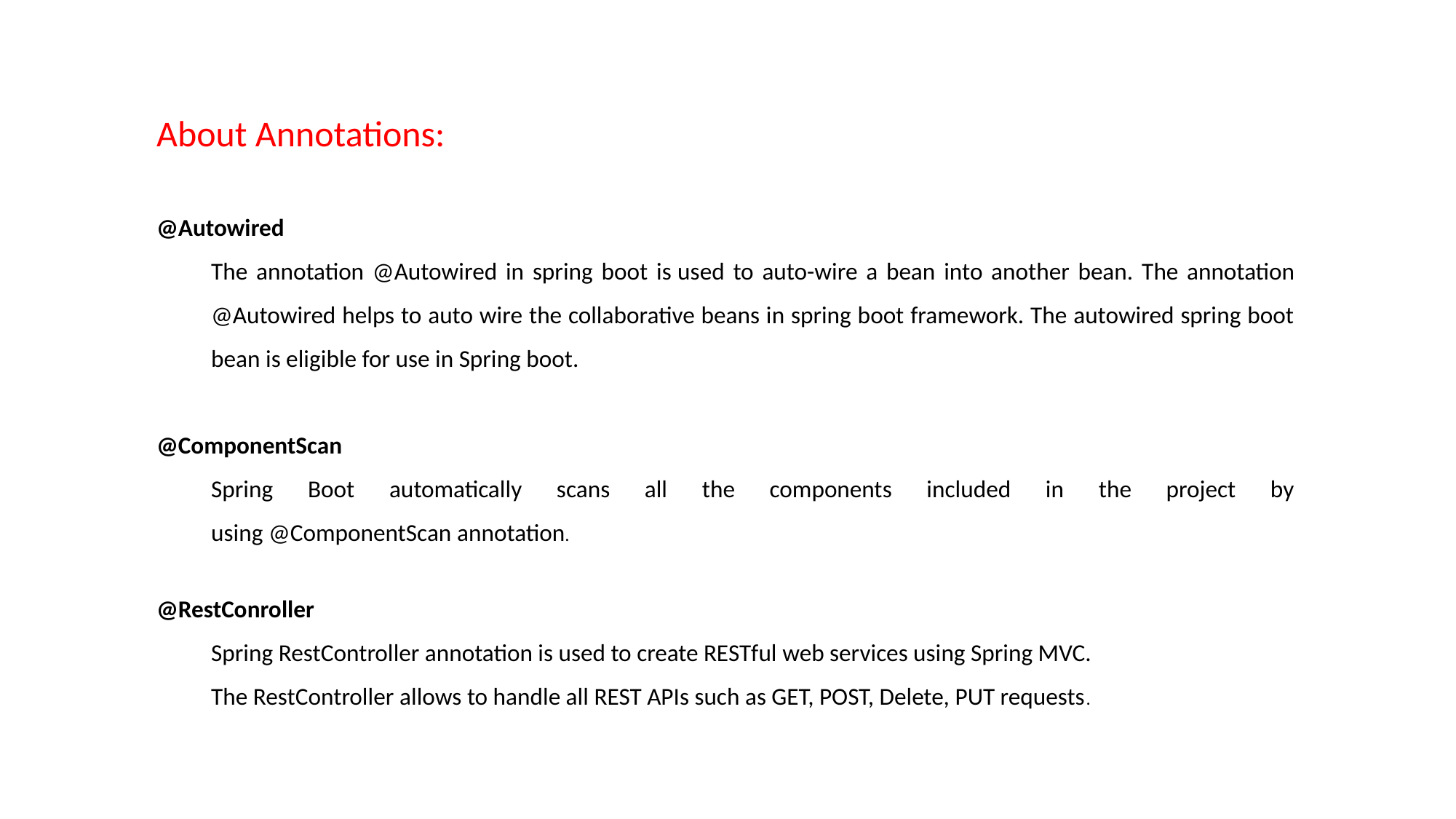

About Annotations:

@Autowired
The annotation @Autowired in spring boot is used to auto-wire a bean into another bean. The annotation @Autowired helps to auto wire the collaborative beans in spring boot framework. The autowired spring boot bean is eligible for use in Spring boot.

@ComponentScan
Spring Boot automatically scans all the components included in the project by using @ComponentScan annotation.

@RestConroller
Spring RestController annotation is used to create RESTful web services using Spring MVC.
The RestController allows to handle all REST APIs such as GET, POST, Delete, PUT requests.